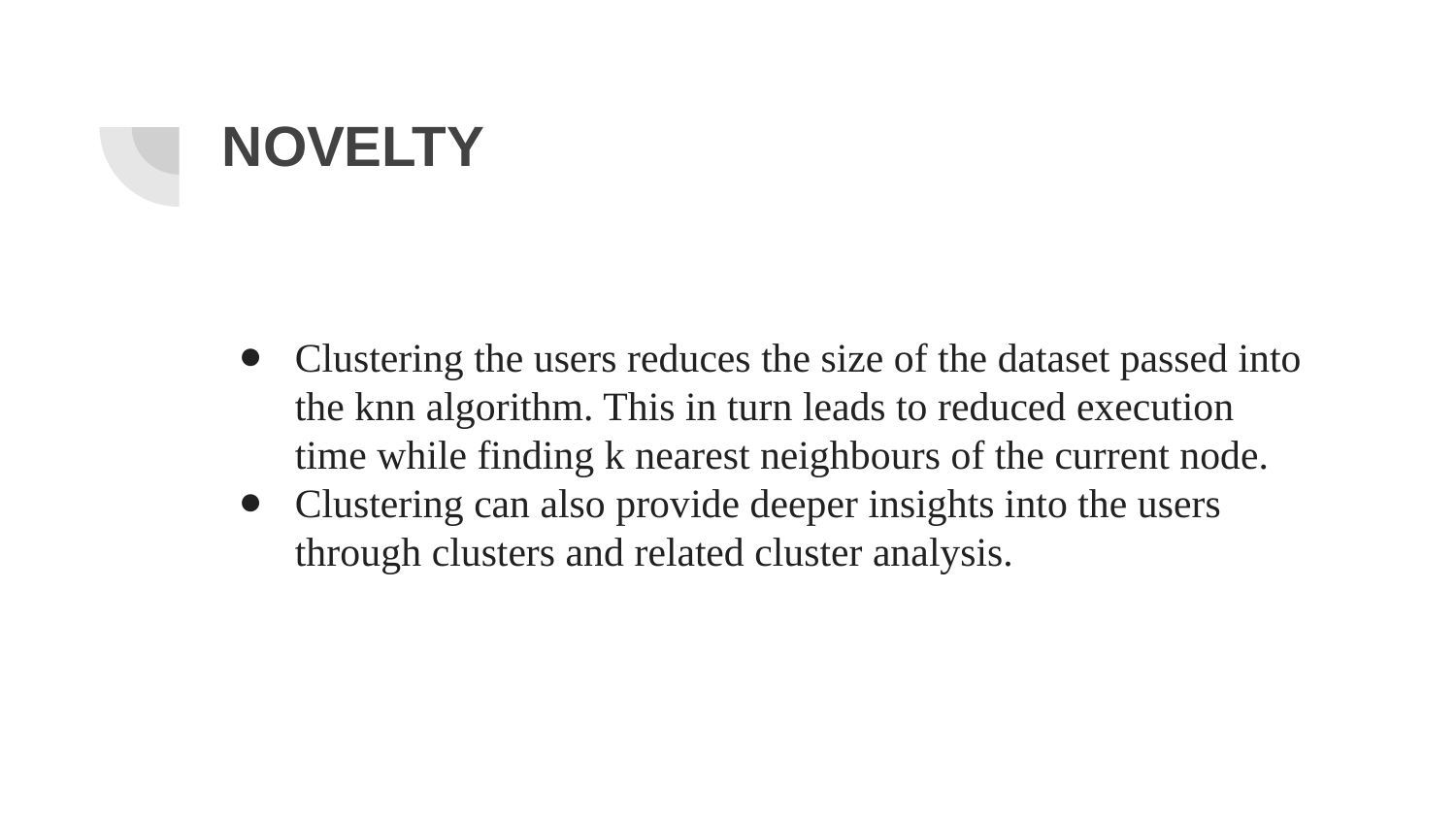

# NOVELTY
Clustering the users reduces the size of the dataset passed into the knn algorithm. This in turn leads to reduced execution time while finding k nearest neighbours of the current node.
Clustering can also provide deeper insights into the users through clusters and related cluster analysis.